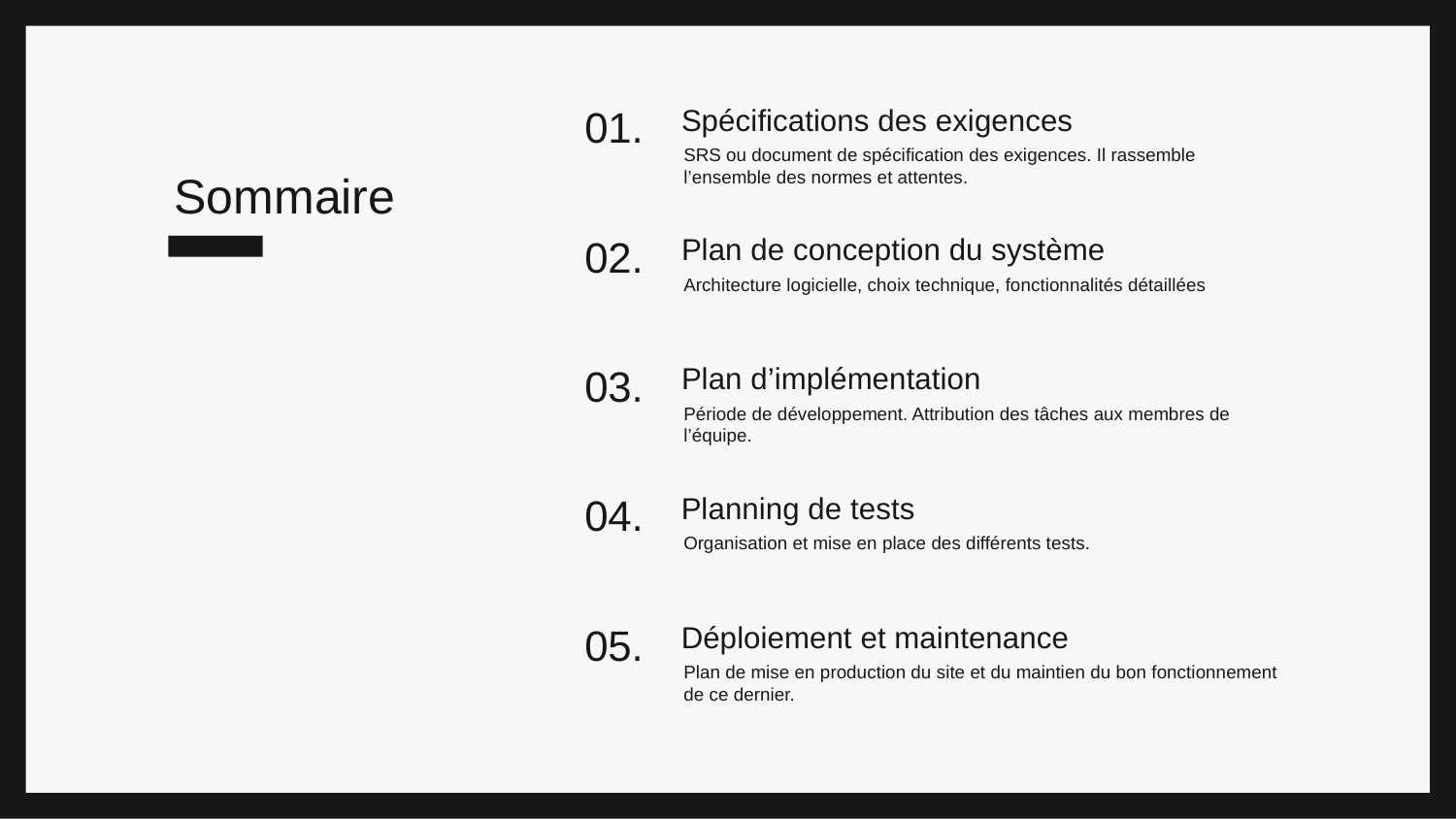

Spécifications des exigences
01.
SRS ou document de spécification des exigences. Il rassemble l’ensemble des normes et attentes.
Sommaire
Plan de conception du système
02.

Architecture logicielle, choix technique, fonctionnalités détaillées
Plan d’implémentation
03.
Période de développement. Attribution des tâches aux membres de l’équipe.
Planning de tests
04.
Organisation et mise en place des différents tests.
Déploiement et maintenance
05.
Plan de mise en production du site et du maintien du bon fonctionnement de ce dernier.